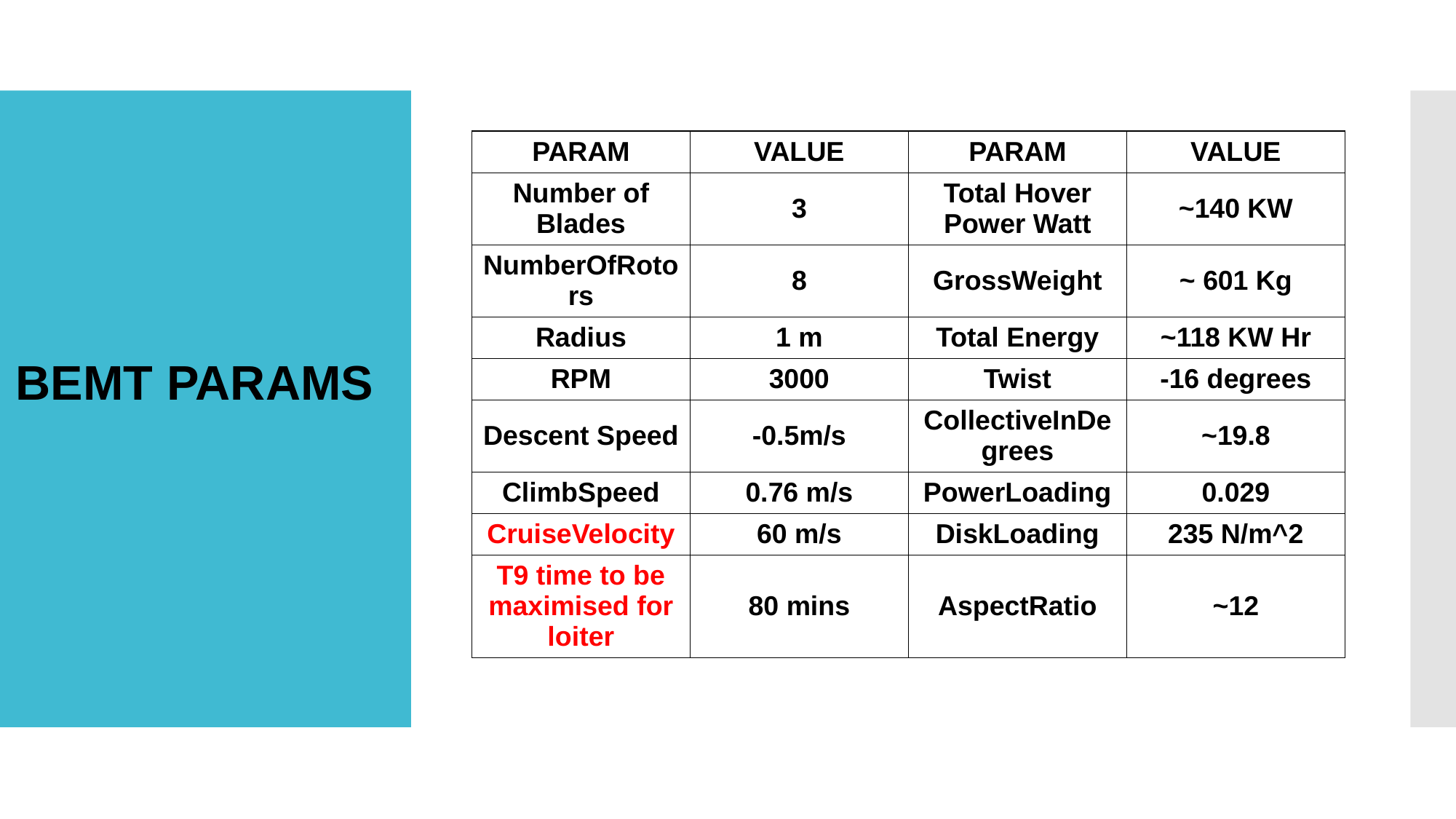

| PARAM | VALUE | PARAM | VALUE |
| --- | --- | --- | --- |
| Number of Blades | 3 | Total Hover Power Watt | ~140 KW |
| NumberOfRotors | 8 | GrossWeight | ~ 601 Kg |
| Radius | 1 m | Total Energy | ~118 KW Hr |
| RPM | 3000 | Twist | -16 degrees |
| Descent Speed | -0.5m/s | CollectiveInDegrees | ~19.8 |
| ClimbSpeed | 0.76 m/s | PowerLoading | 0.029 |
| CruiseVelocity | 60 m/s | DiskLoading | 235 N/m^2 |
| T9 time to be maximised for loiter | 80 mins | AspectRatio | ~12 |
BEMT PARAMS